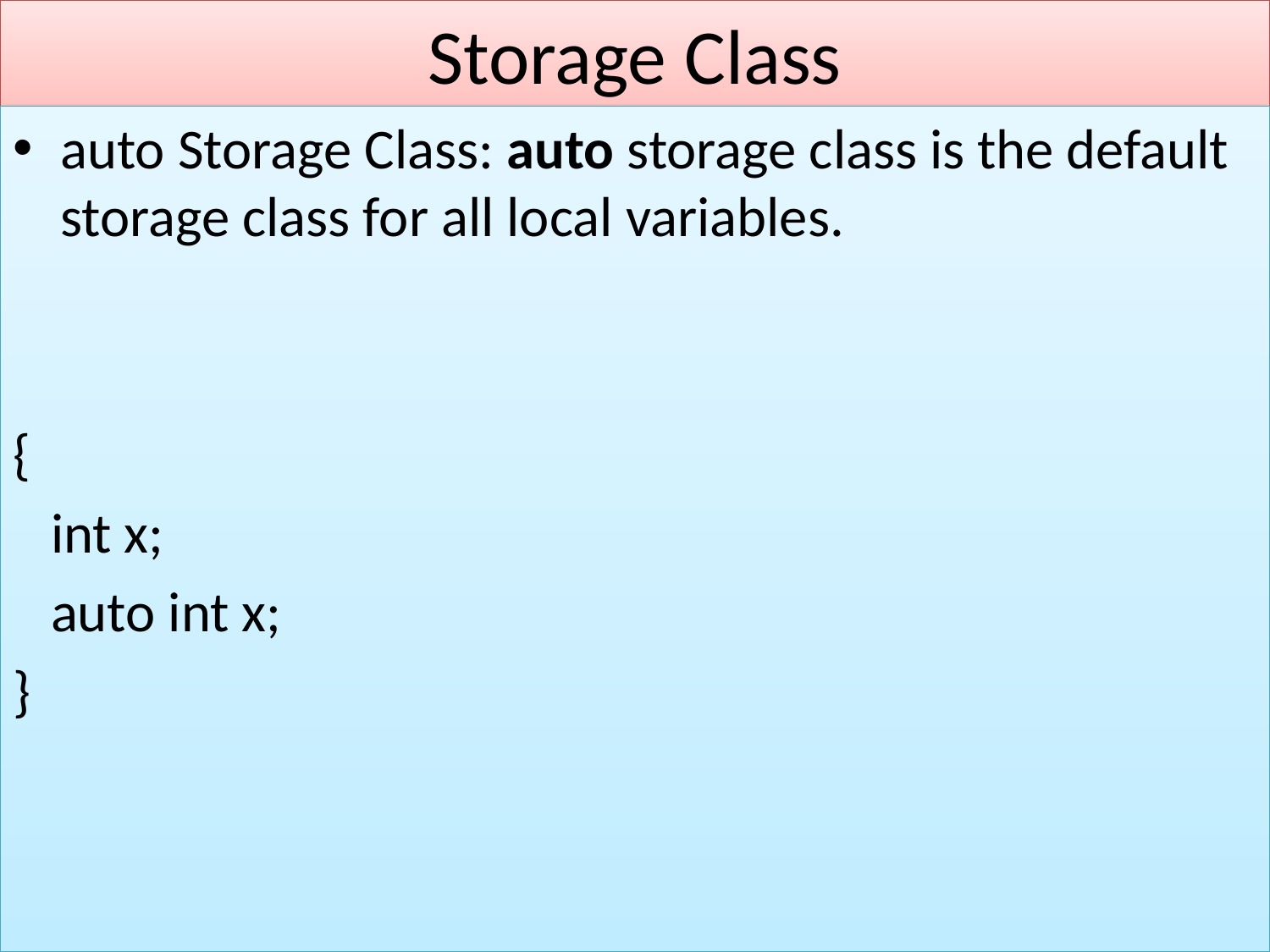

# Storage Class
auto Storage Class: auto storage class is the default storage class for all local variables.

{
   int x;
   auto int x;
}